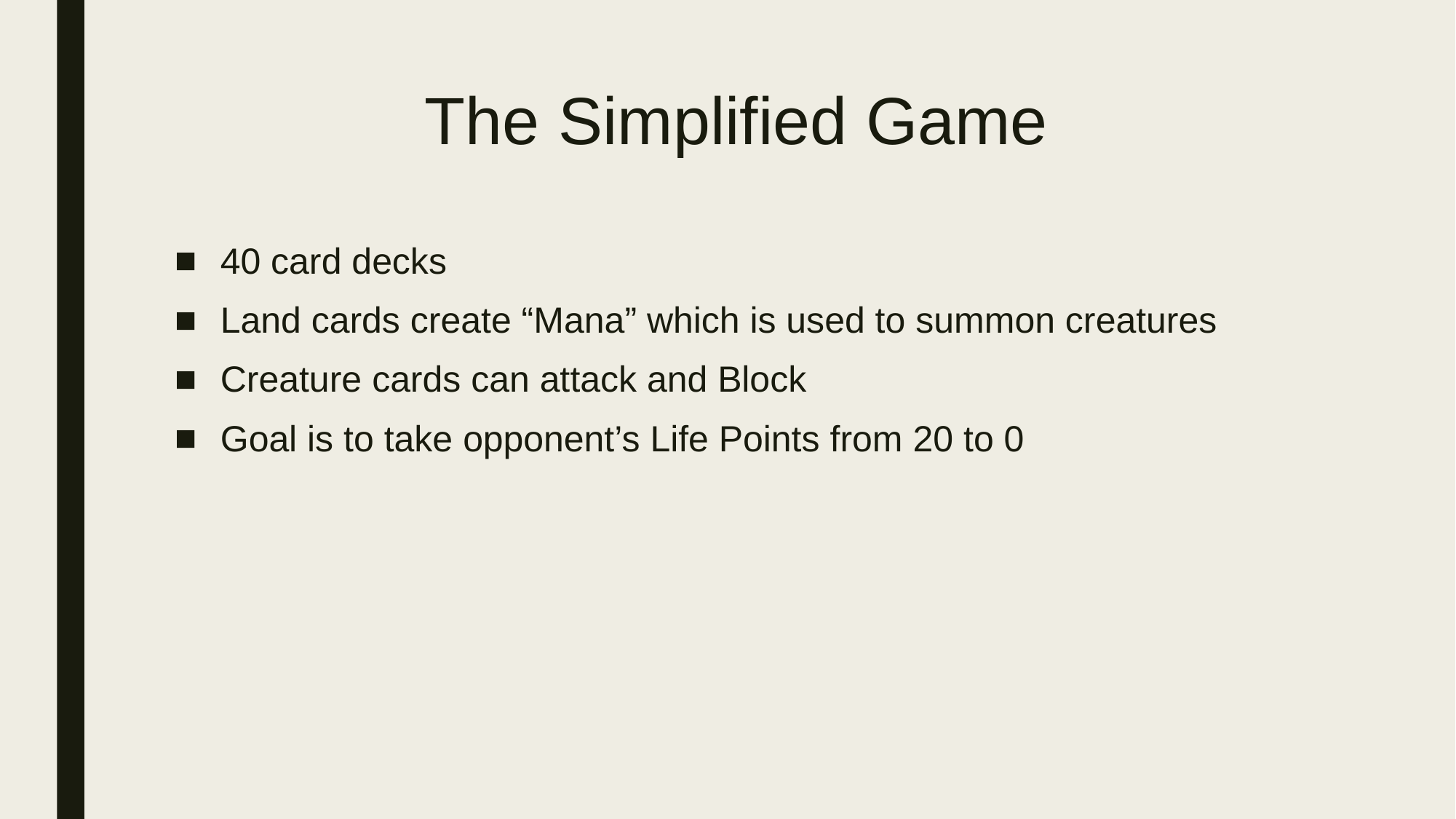

# The Simplified Game
40 card decks
Land cards create “Mana” which is used to summon creatures
Creature cards can attack and Block
Goal is to take opponent’s Life Points from 20 to 0